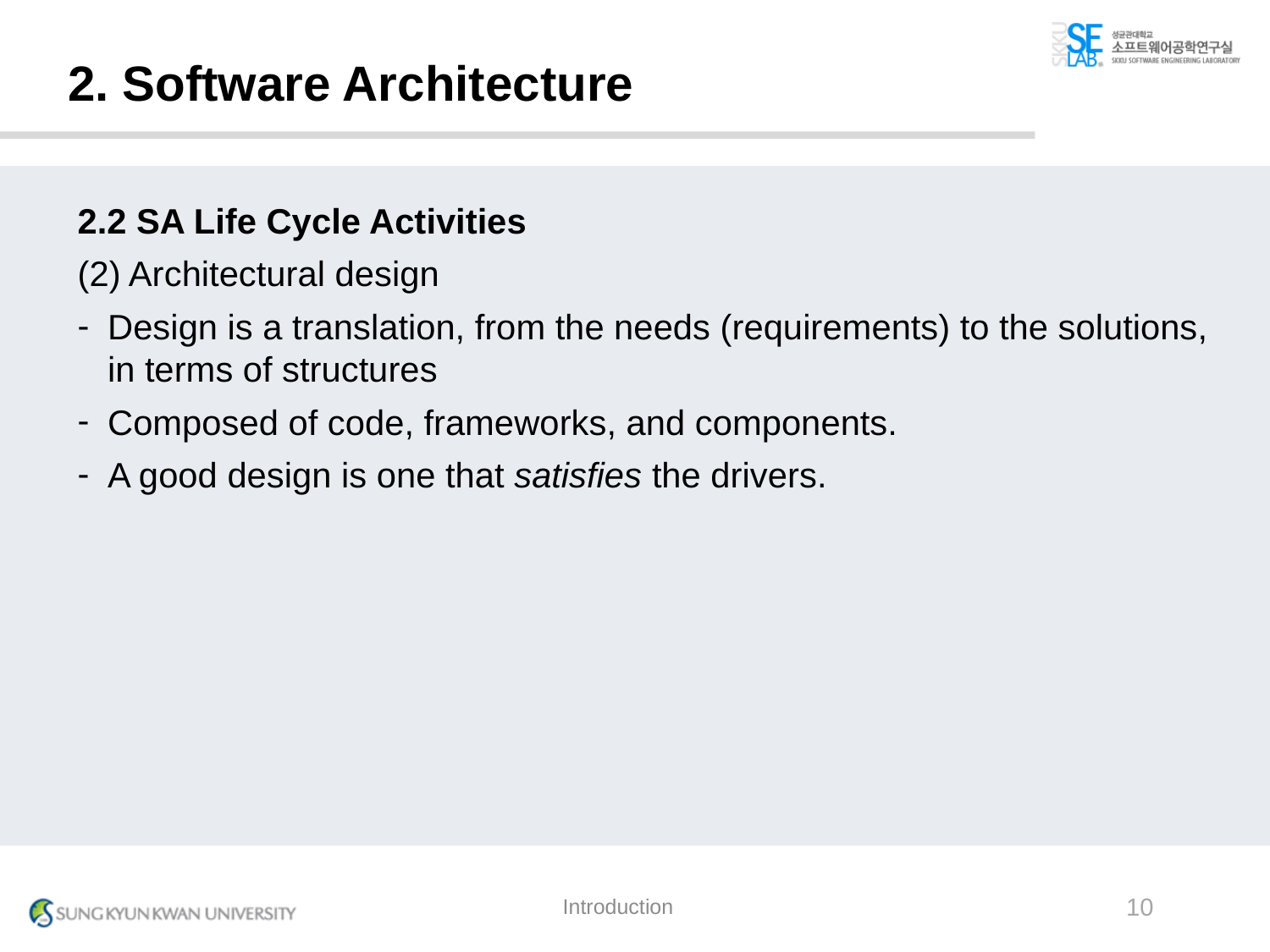

# 2. Software Architecture
2.2 SA Life Cycle Activities
(2) Architectural design
Design is a translation, from the needs (requirements) to the solutions, in terms of structures
Composed of code, frameworks, and components.
A good design is one that satisfies the drivers.
Introduction